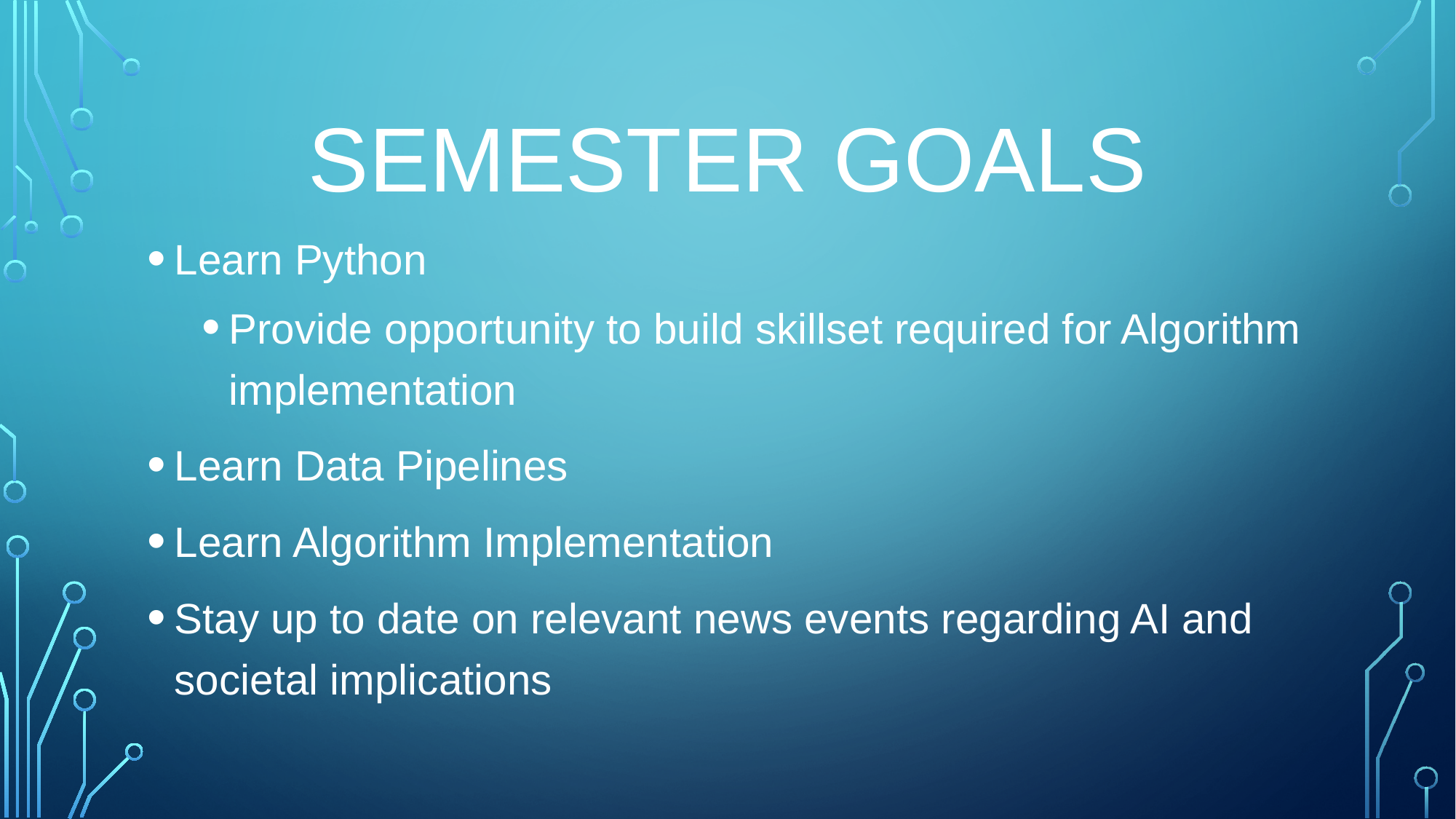

# Semester Goals
Learn Python
Provide opportunity to build skillset required for Algorithm implementation
Learn Data Pipelines
Learn Algorithm Implementation
Stay up to date on relevant news events regarding AI and societal implications